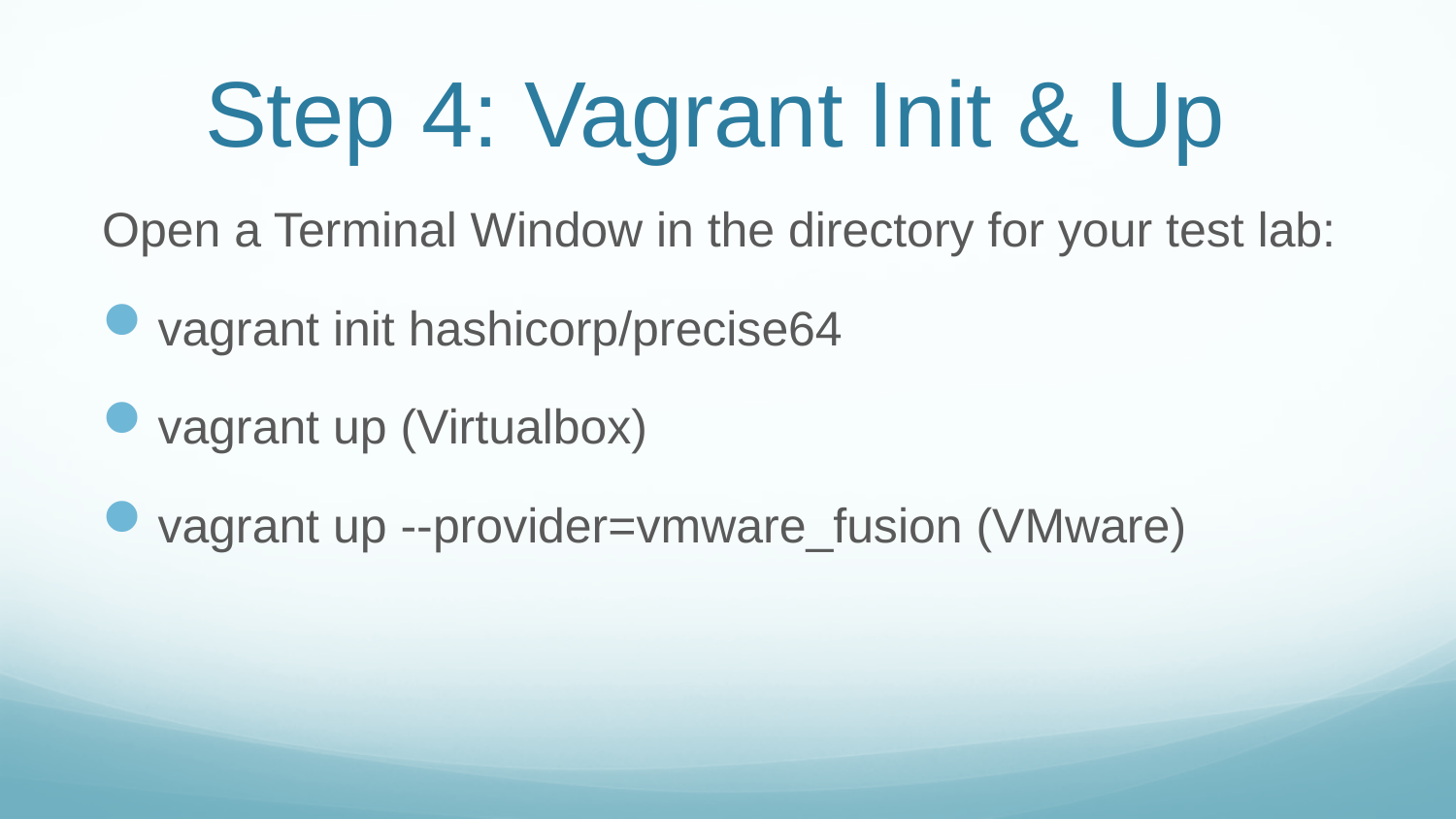

# Step 4: Vagrant Init & Up
Open a Terminal Window in the directory for your test lab:
vagrant init hashicorp/precise64
vagrant up (Virtualbox)
vagrant up --provider=vmware_fusion (VMware)